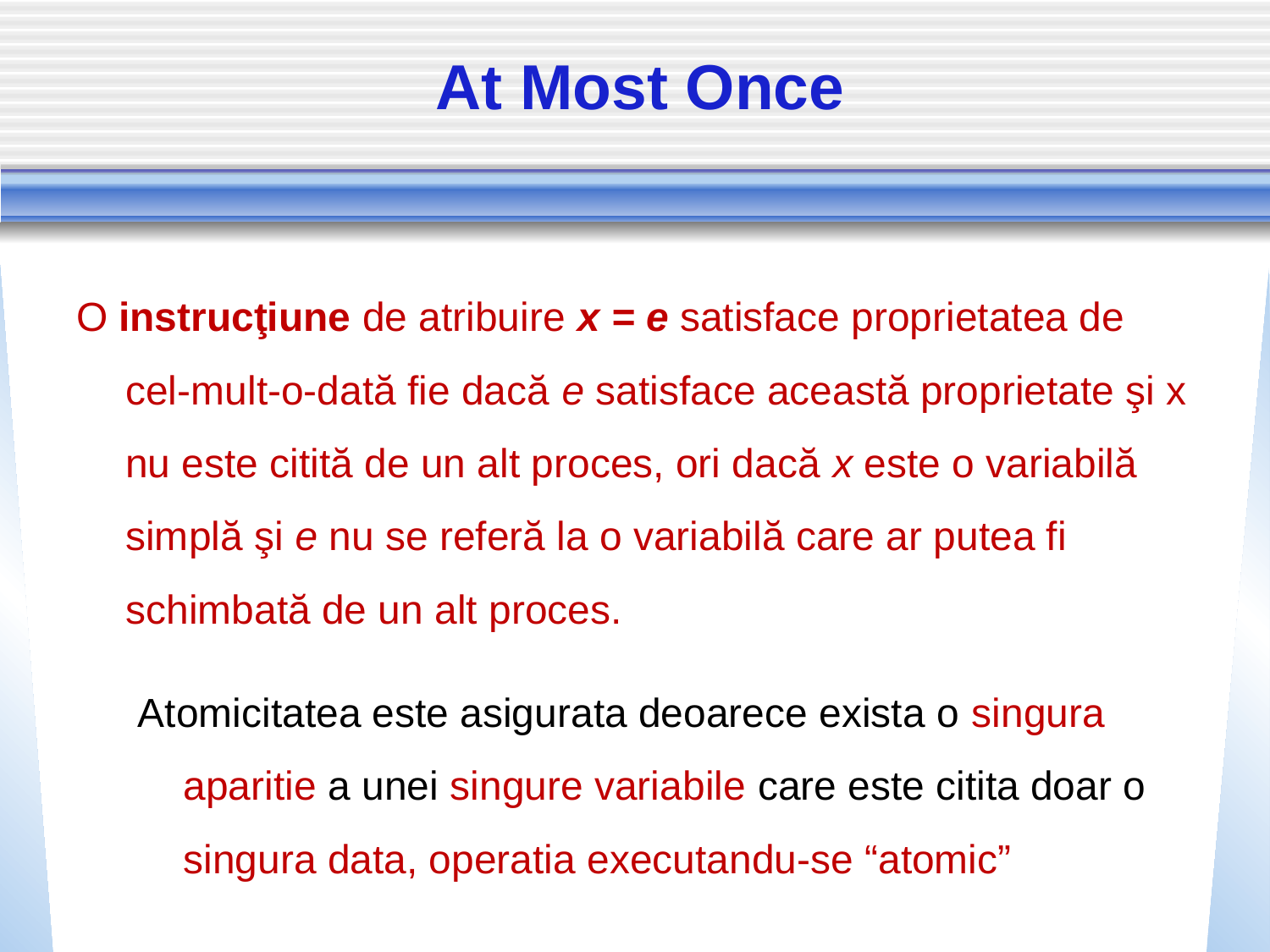

# At Most Once
O instrucţiune de atribuire x = e satisface proprietatea de cel-mult-o-dată fie dacă e satisface această proprietate şi x nu este citită de un alt proces, ori dacă x este o variabilă simplă şi e nu se referă la o variabilă care ar putea fi schimbată de un alt proces.
Atomicitatea este asigurata deoarece exista o singura aparitie a unei singure variabile care este citita doar o singura data, operatia executandu-se “atomic”